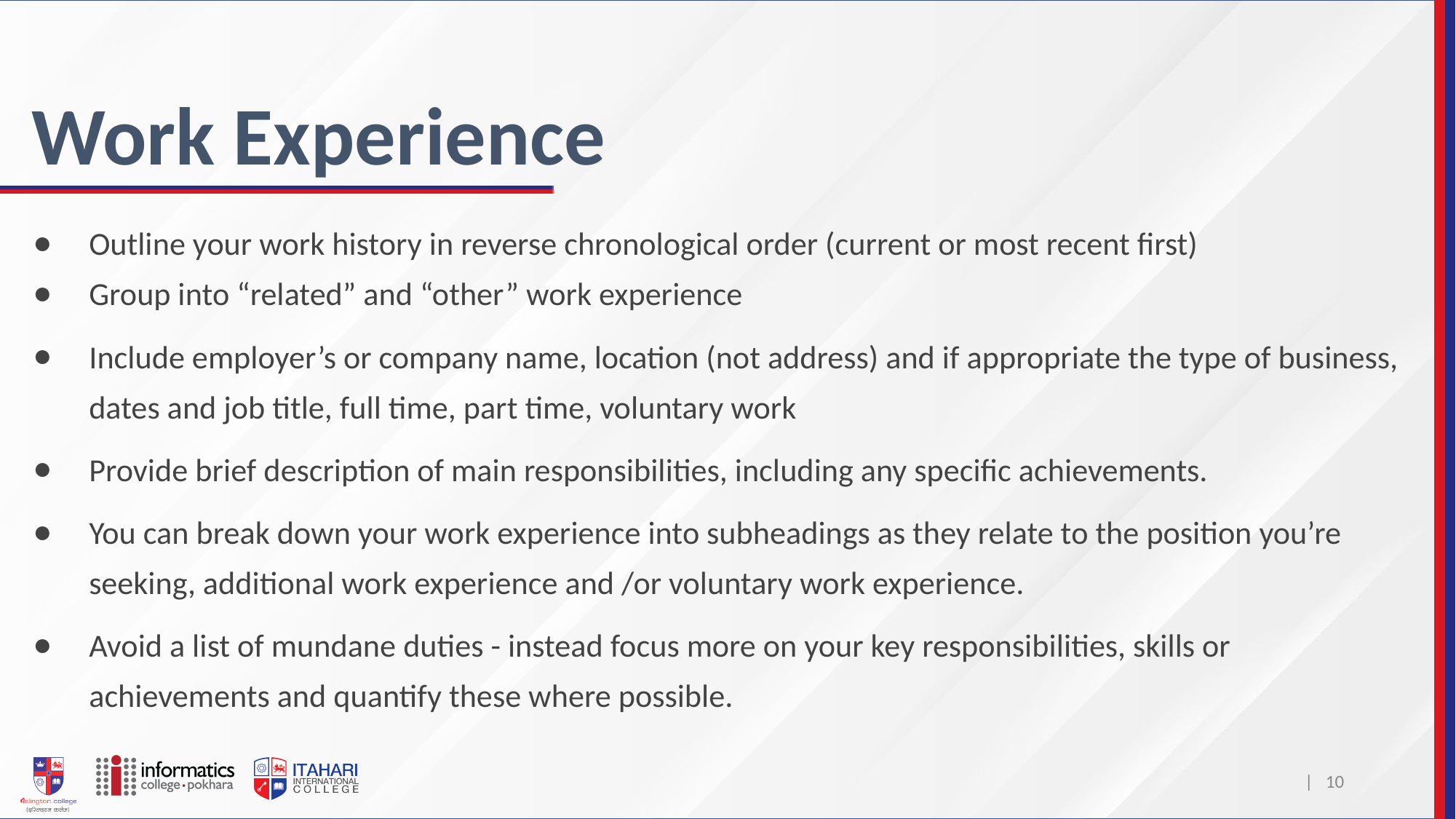

# Work Experience
Outline your work history in reverse chronological order (current or most recent first)
Group into “related” and “other” work experience
Include employer’s or company name, location (not address) and if appropriate the type of business, dates and job title, full time, part time, voluntary work
Provide brief description of main responsibilities, including any specific achievements.
You can break down your work experience into subheadings as they relate to the position you’re seeking, additional work experience and /or voluntary work experience.
Avoid a list of mundane duties - instead focus more on your key responsibilities, skills or achievements and quantify these where possible.

|   10